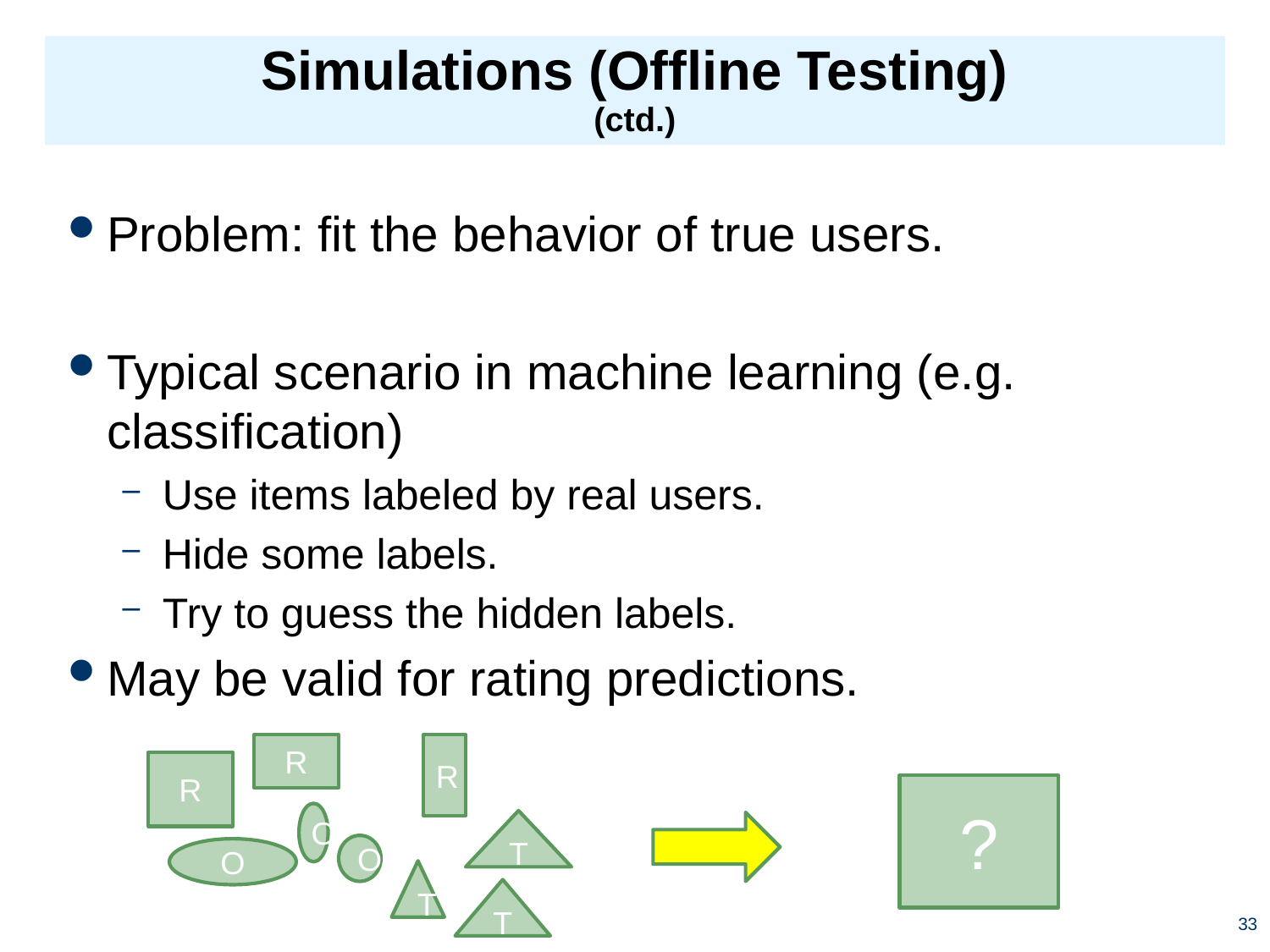

# Simulations (Offline Testing) (ctd.)
Problem: fit the behavior of true users.

Typical scenario in machine learning (e.g. classification)
Use items labeled by real users.
Hide some labels.
Try to guess the hidden labels.
May be valid for rating predictions.
R
R
R
?
O
T

O
O
T
T
33